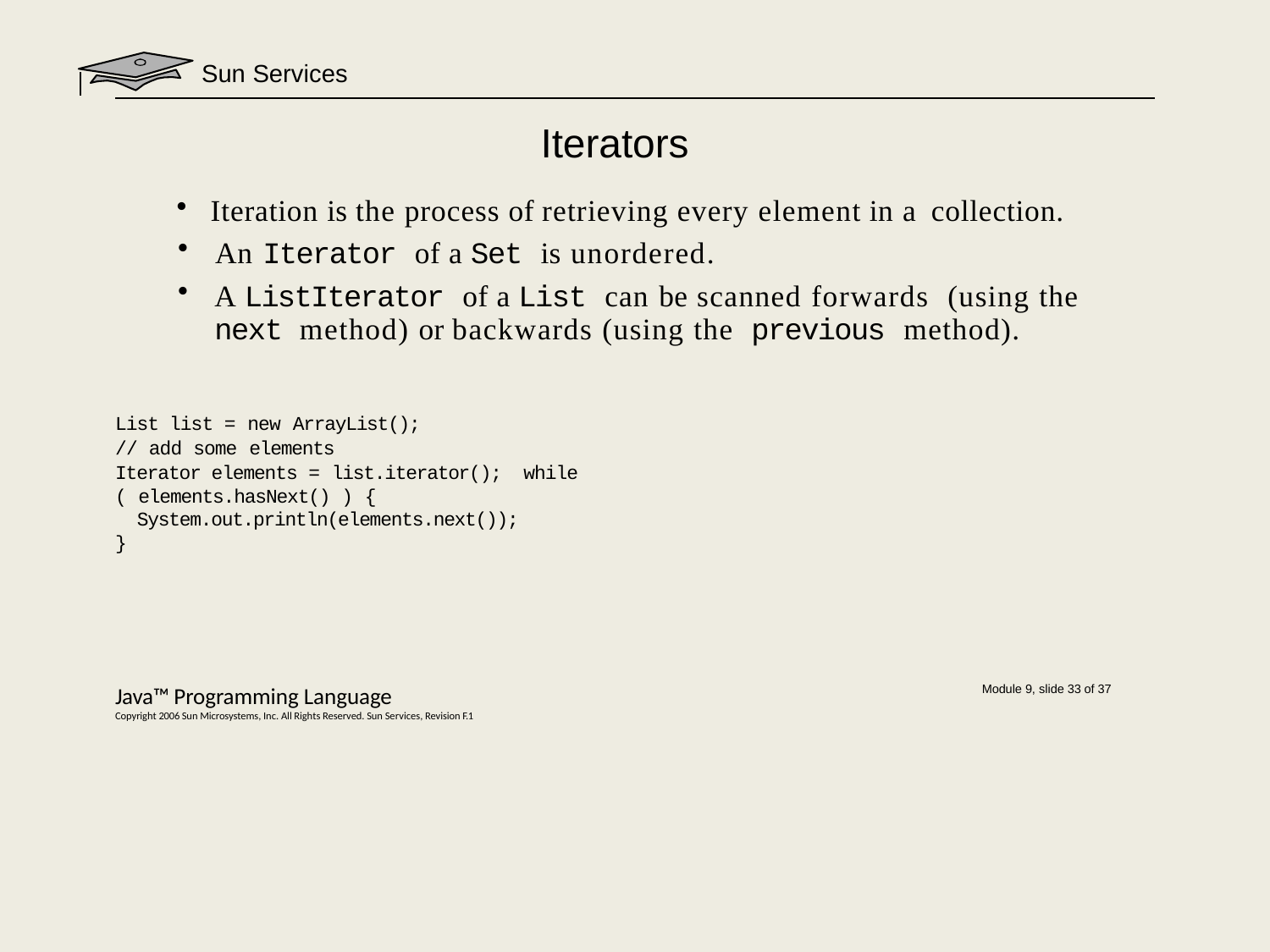

Sun Services

# Iterators
Iteration is the process of retrieving every element in a  collection.
An Iterator of a Set is unordered.
A ListIterator of a List can be scanned forwards  (using the next method) or backwards (using the  previous method).
List list = new ArrayList();
// add some elements
Iterator elements = list.iterator();  while ( elements.hasNext() ) {
System.out.println(elements.next());
}
Java™ Programming Language
Copyright 2006 Sun Microsystems, Inc. All Rights Reserved. Sun Services, Revision F.1
Module 9, slide 33 of 37